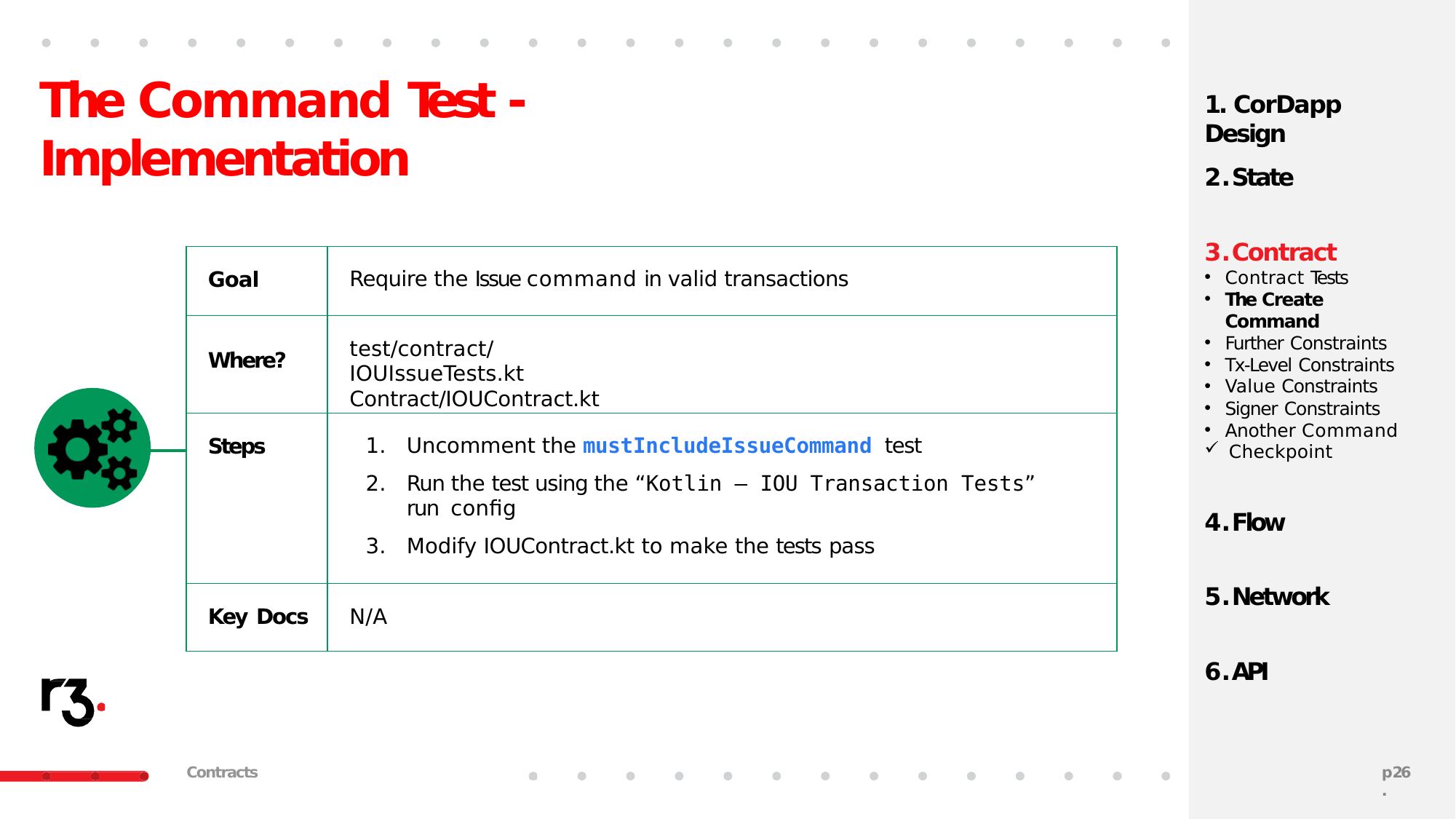

# The Command Test - Implementation
1. CorDapp Design
State

Contract
Contract Tests
The Create Command
Further Constraints
Tx-Level Constraints
Value Constraints
Signer Constraints
Another Command
Checkpoint

Flow

Network

API
|  | Goal | Require the Issue command in valid transactions |
| --- | --- | --- |
|  | Where? | test/contract/IOUIssueTests.kt Contract/IOUContract.kt |
|  | Steps | Uncomment the mustIncludeIssueCommand test Run the test using the “Kotlin – IOU Transaction Tests” run config Modify IOUContract.kt to make the tests pass |
|  |  |  |
|  | Key Docs | N/A |

Contracts
p26.